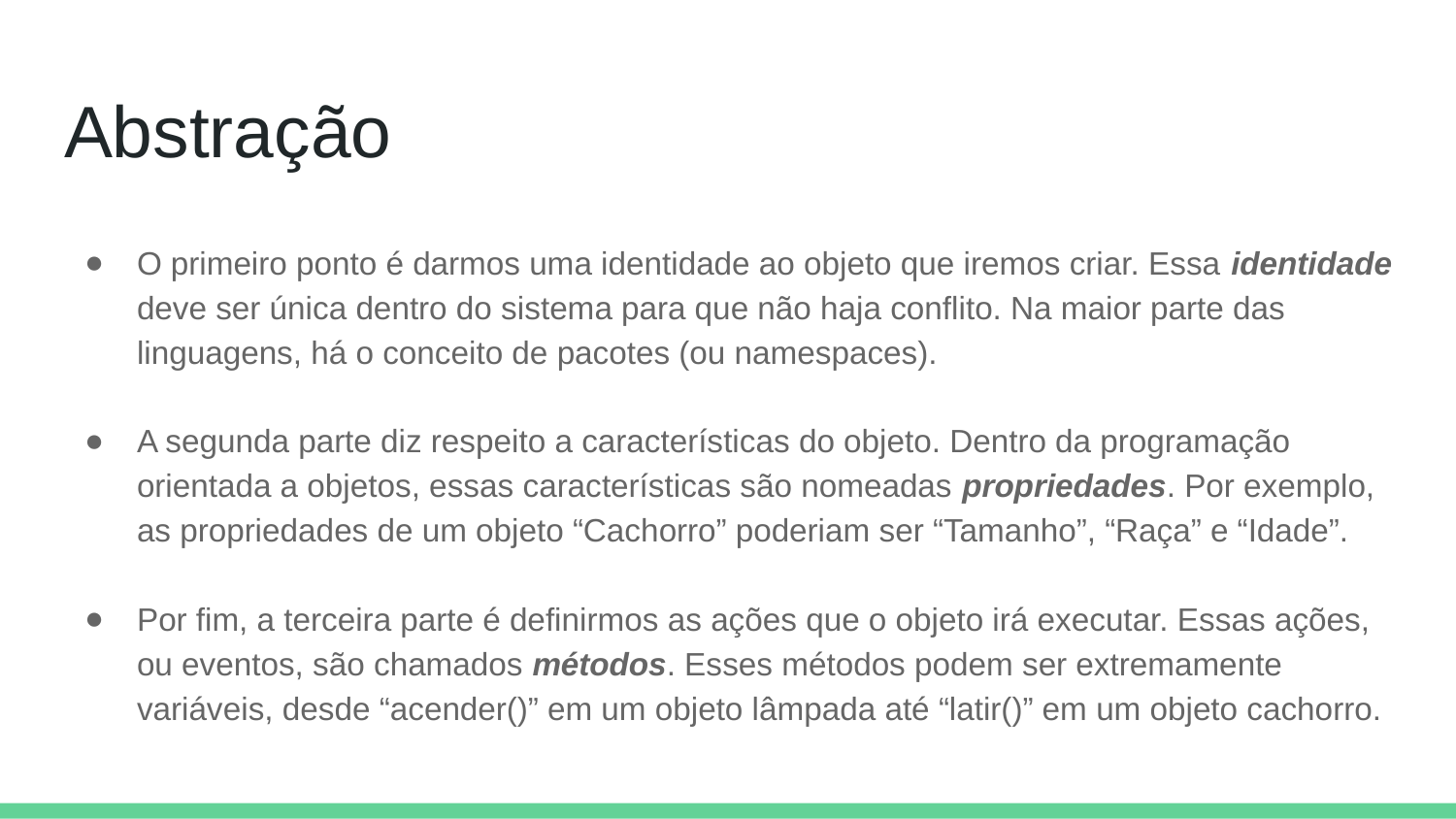

# Abstração
O primeiro ponto é darmos uma identidade ao objeto que iremos criar. Essa identidade deve ser única dentro do sistema para que não haja conflito. Na maior parte das linguagens, há o conceito de pacotes (ou namespaces).

A segunda parte diz respeito a características do objeto. Dentro da programação orientada a objetos, essas características são nomeadas propriedades. Por exemplo, as propriedades de um objeto “Cachorro” poderiam ser “Tamanho”, “Raça” e “Idade”.

Por fim, a terceira parte é definirmos as ações que o objeto irá executar. Essas ações, ou eventos, são chamados métodos. Esses métodos podem ser extremamente variáveis, desde “acender()” em um objeto lâmpada até “latir()” em um objeto cachorro.